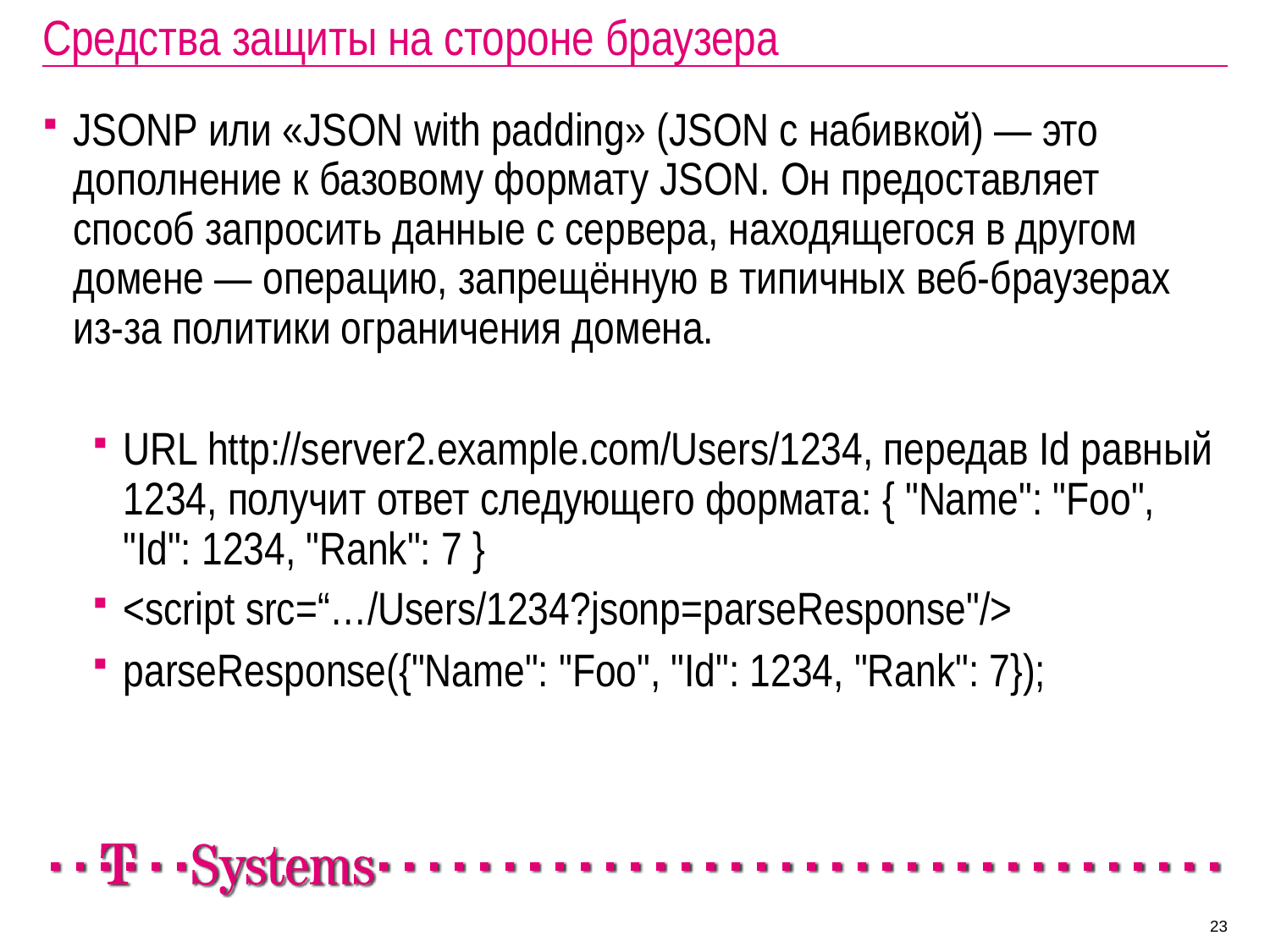

# Средства защиты на стороне браузера
JSONP или «JSON with padding» (JSON с набивкой) — это дополнение к базовому формату JSON. Он предоставляет способ запросить данные с сервера, находящегося в другом домене — операцию, запрещённую в типичных веб-браузерах из-за политики ограничения домена.

URL http://server2.example.com/Users/1234, передав Id равный 1234, получит ответ следующего формата: { "Name": "Foo", "Id": 1234, "Rank": 7 }
<script src=“…/Users/1234?jsonp=parseResponse"/>
parseResponse({"Name": "Foo", "Id": 1234, "Rank": 7});

23